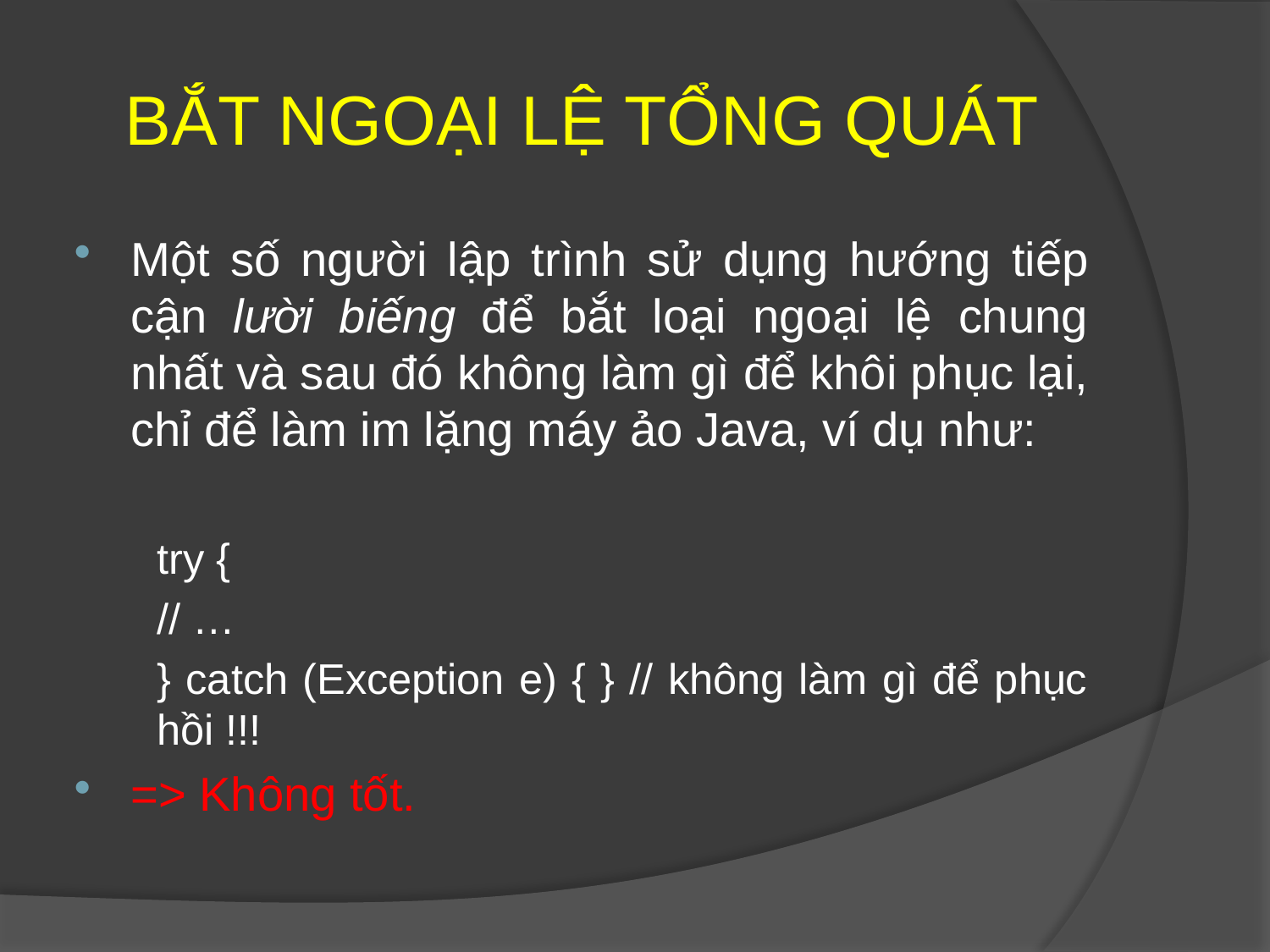

# BẮT NGOẠI LỆ TỔNG QUÁT
Một số người lập trình sử dụng hướng tiếp cận lười biếng để bắt loại ngoại lệ chung nhất và sau đó không làm gì để khôi phục lại, chỉ để làm im lặng máy ảo Java, ví dụ như:

try {
// …
} catch (Exception e) { } // không làm gì để phục hồi !!!
=> Không tốt.